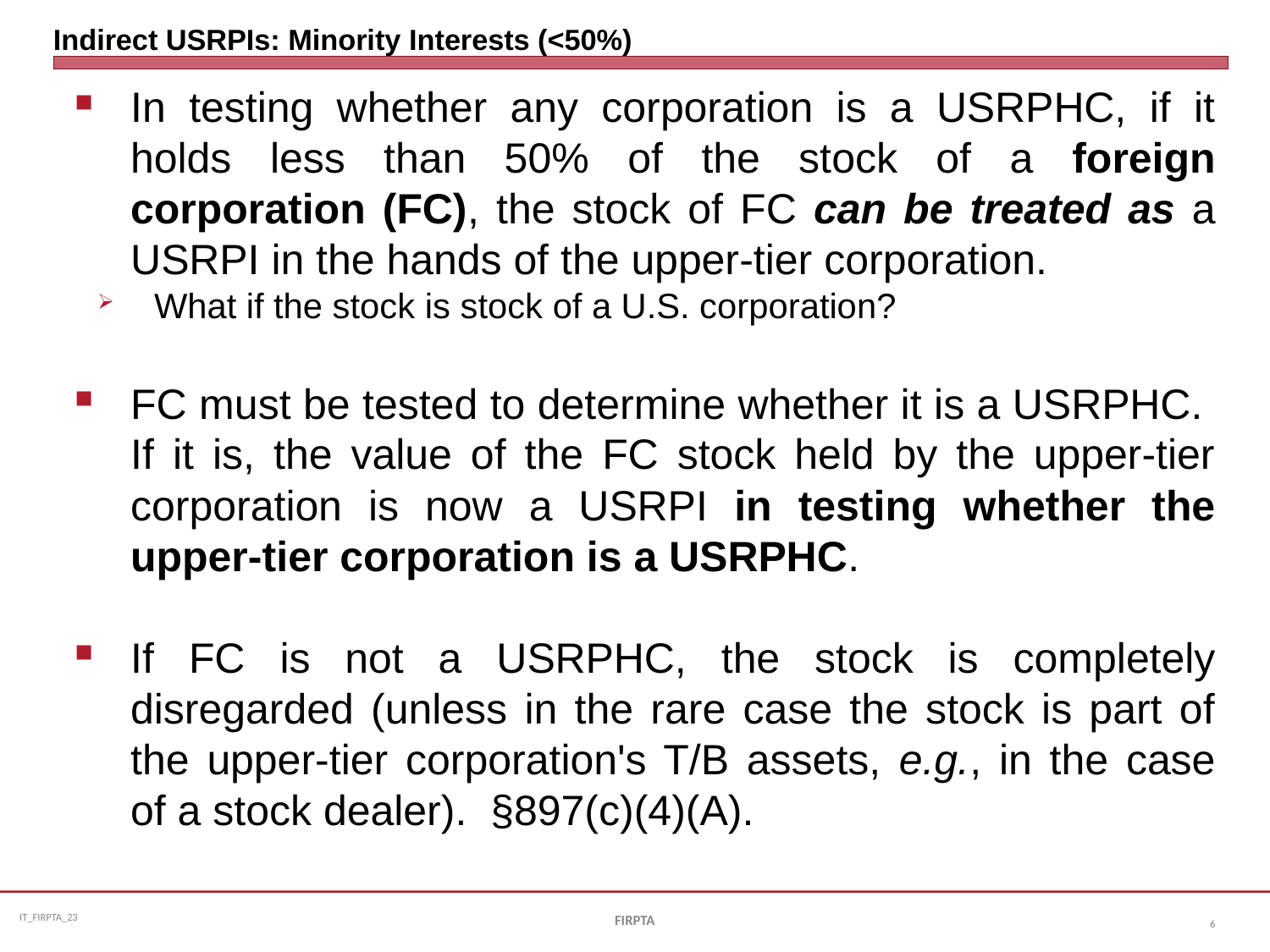

# Indirect USRPIs: Minority Interests (<50%)
In testing whether any corporation is a USRPHC, if it holds less than 50% of the stock of a foreign corporation (FC), the stock of FC can be treated as a USRPI in the hands of the upper-tier corporation.
What if the stock is stock of a U.S. corporation?

FC must be tested to determine whether it is a USRPHC.  If it is, the value of the FC stock held by the upper-tier corporation is now a USRPI in testing whether the upper-tier corporation is a USRPHC.

If FC is not a USRPHC, the stock is completely disregarded (unless in the rare case the stock is part of the upper-tier corporation's T/B assets, e.g., in the case of a stock dealer).  §897(c)(4)(A).
FIRPTA
6